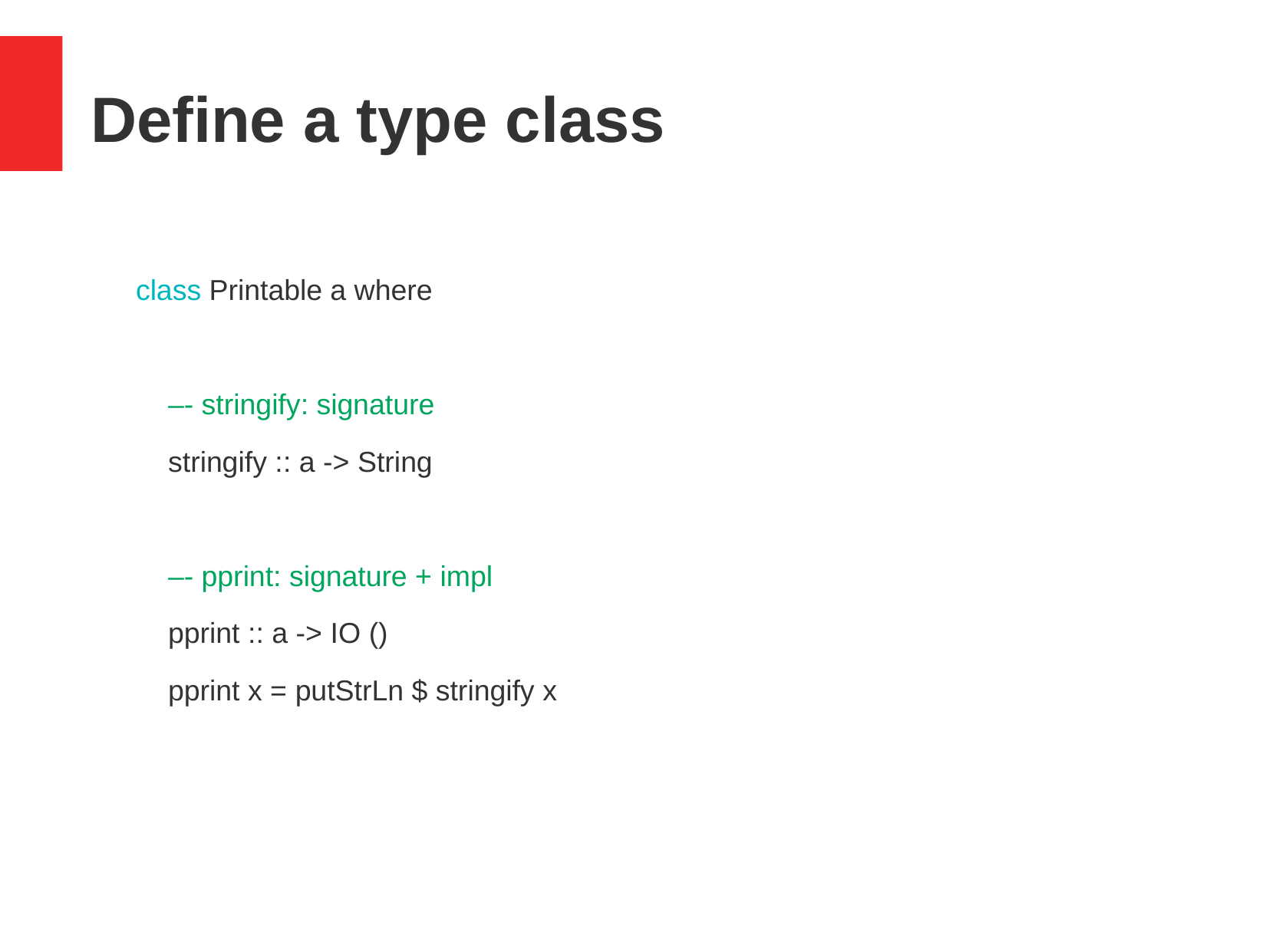

Define a type class
class Printable a where

    –- stringify: signature
    stringify :: a -> String

    –- pprint: signature + impl
    pprint :: a -> IO ()
    pprint x = putStrLn $ stringify x